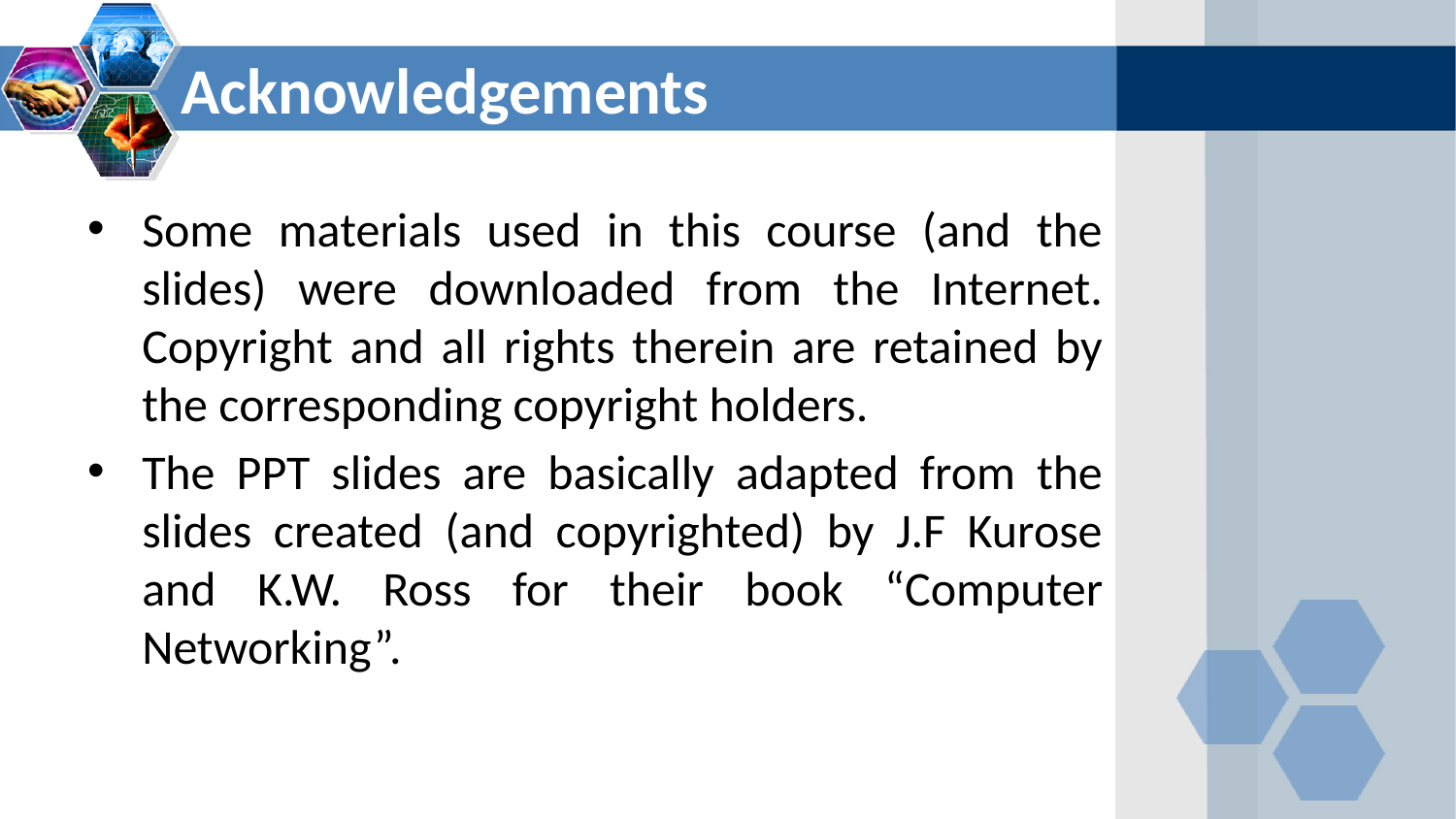

# Acknowledgements
Some materials used in this course (and the slides) were downloaded from the Internet. Copyright and all rights therein are retained by the corresponding copyright holders.
The PPT slides are basically adapted from the slides created (and copyrighted) by J.F Kurose and K.W. Ross for their book “Computer Networking”.